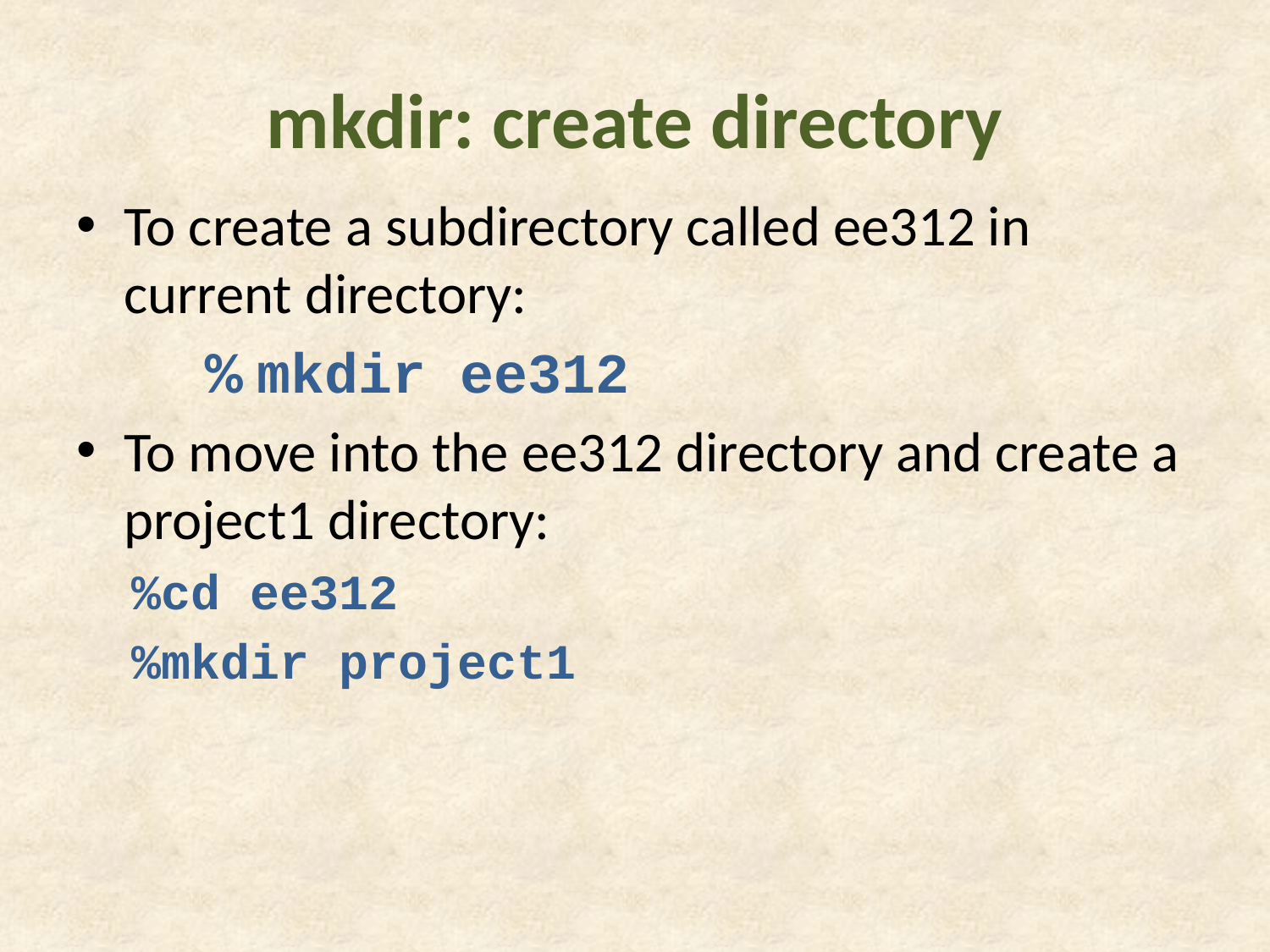

# mkdir: create directory
To create a subdirectory called ee312 in current directory:
	% mkdir ee312
To move into the ee312 directory and create a project1 directory:
%cd ee312
%mkdir project1